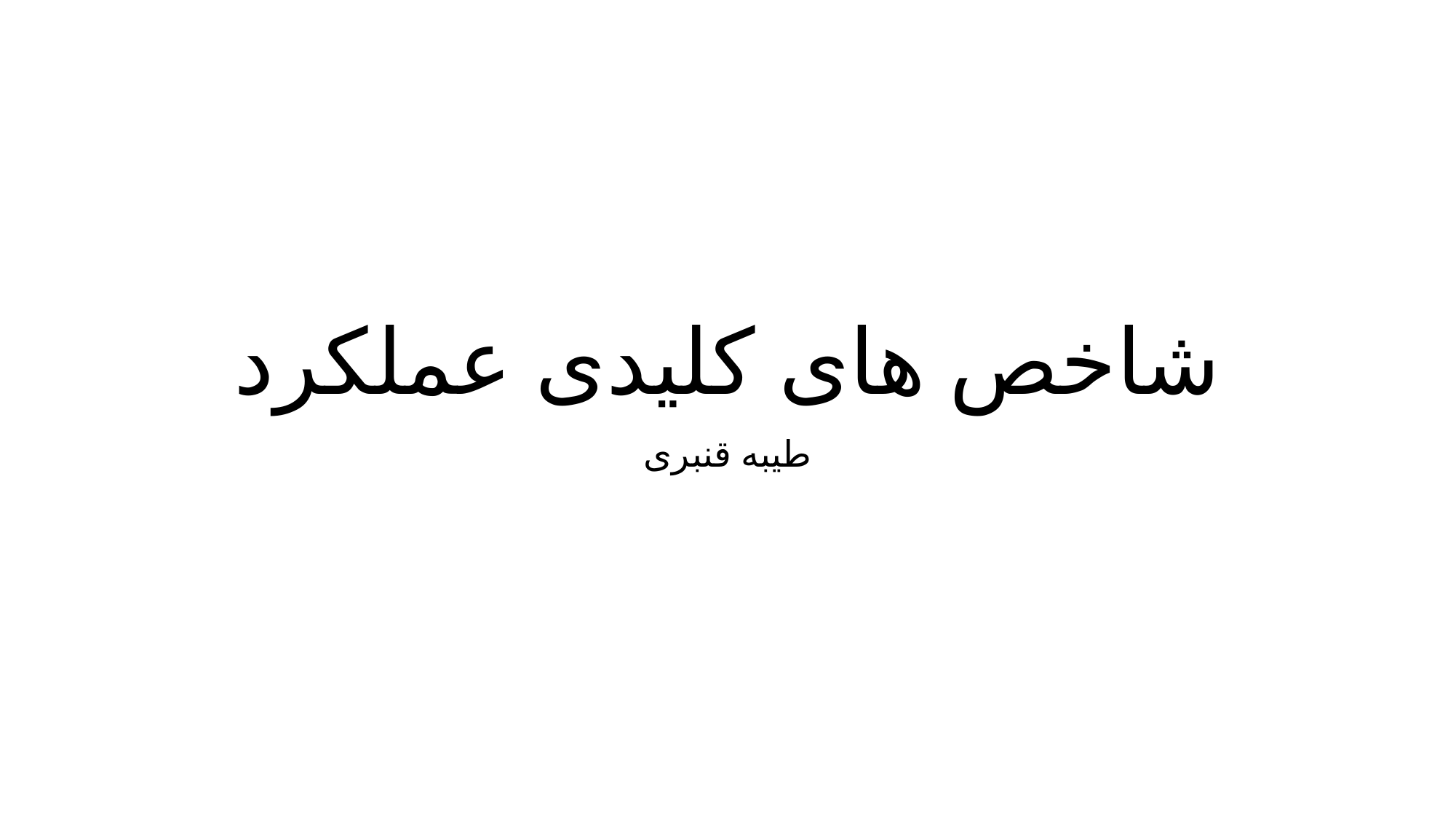

# شاخص های کلیدی عملکرد
طیبه قنبری